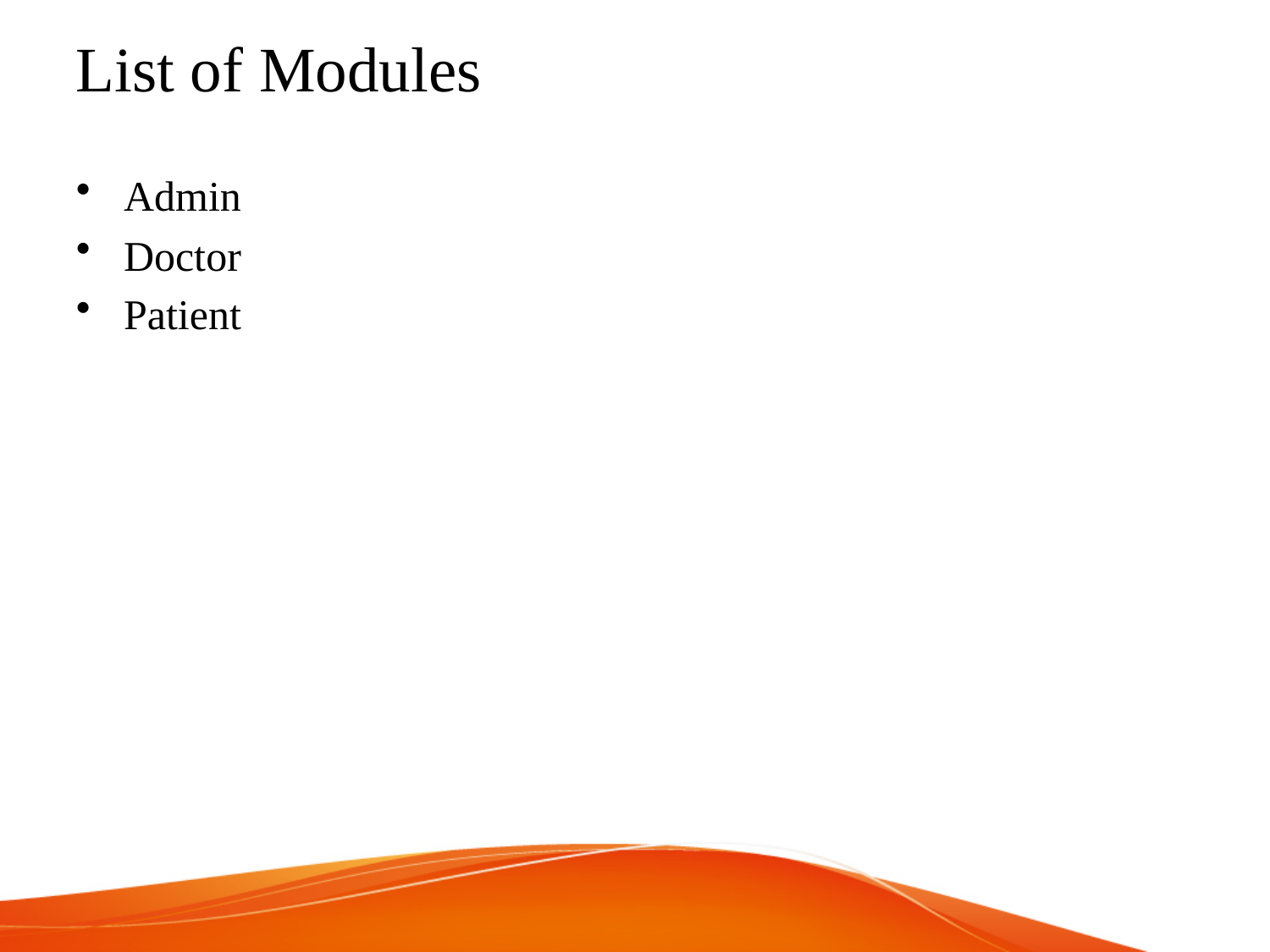

# List of Modules
Admin
Doctor
Patient